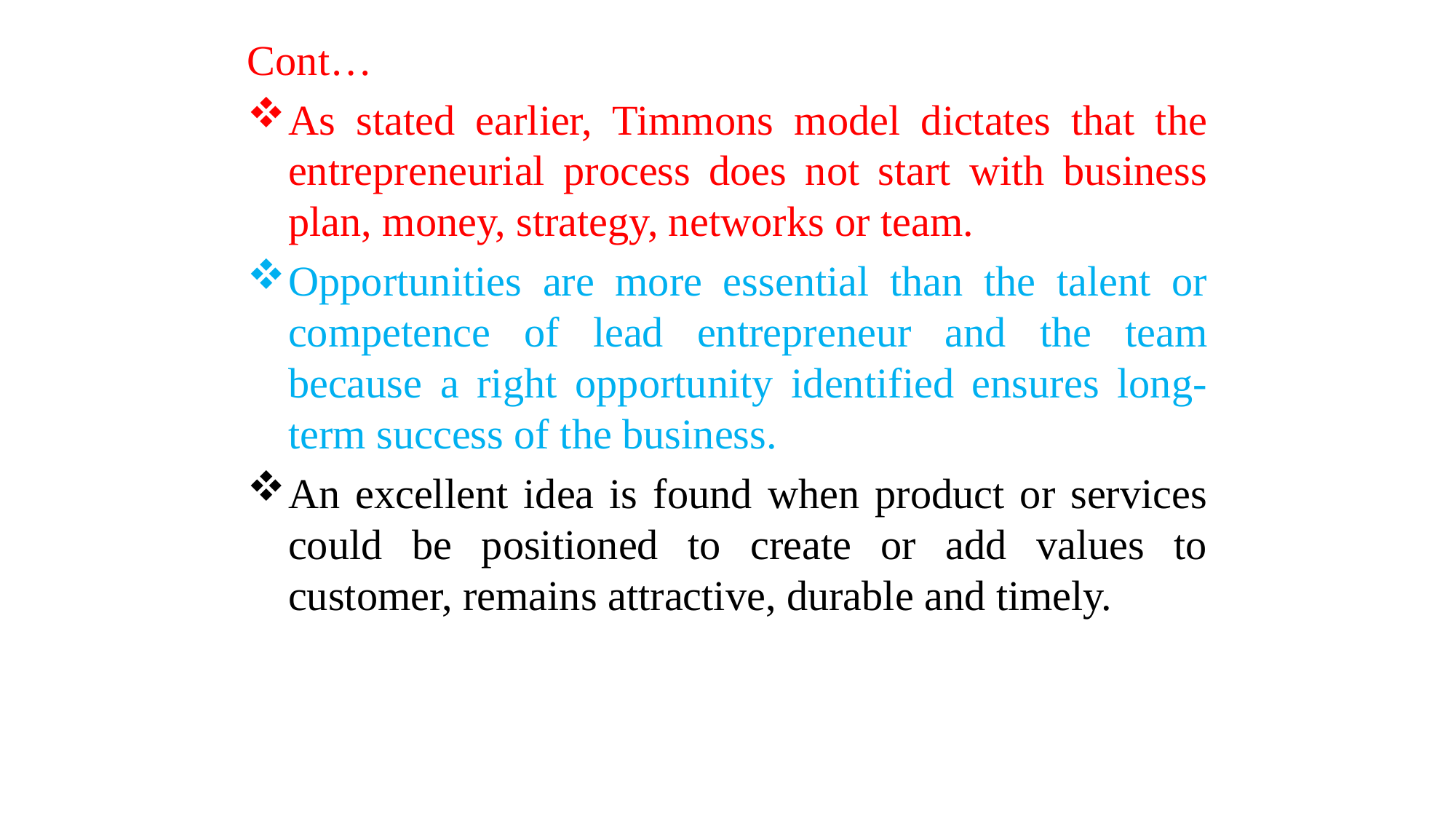

Cont…
As stated earlier, Timmons model dictates that the entrepreneurial process does not start with business plan, money, strategy, networks or team.
Opportunities are more essential than the talent or competence of lead entrepreneur and the team because a right opportunity identified ensures long- term success of the business.
An excellent idea is found when product or services could be positioned to create or add values to customer, remains attractive, durable and timely.